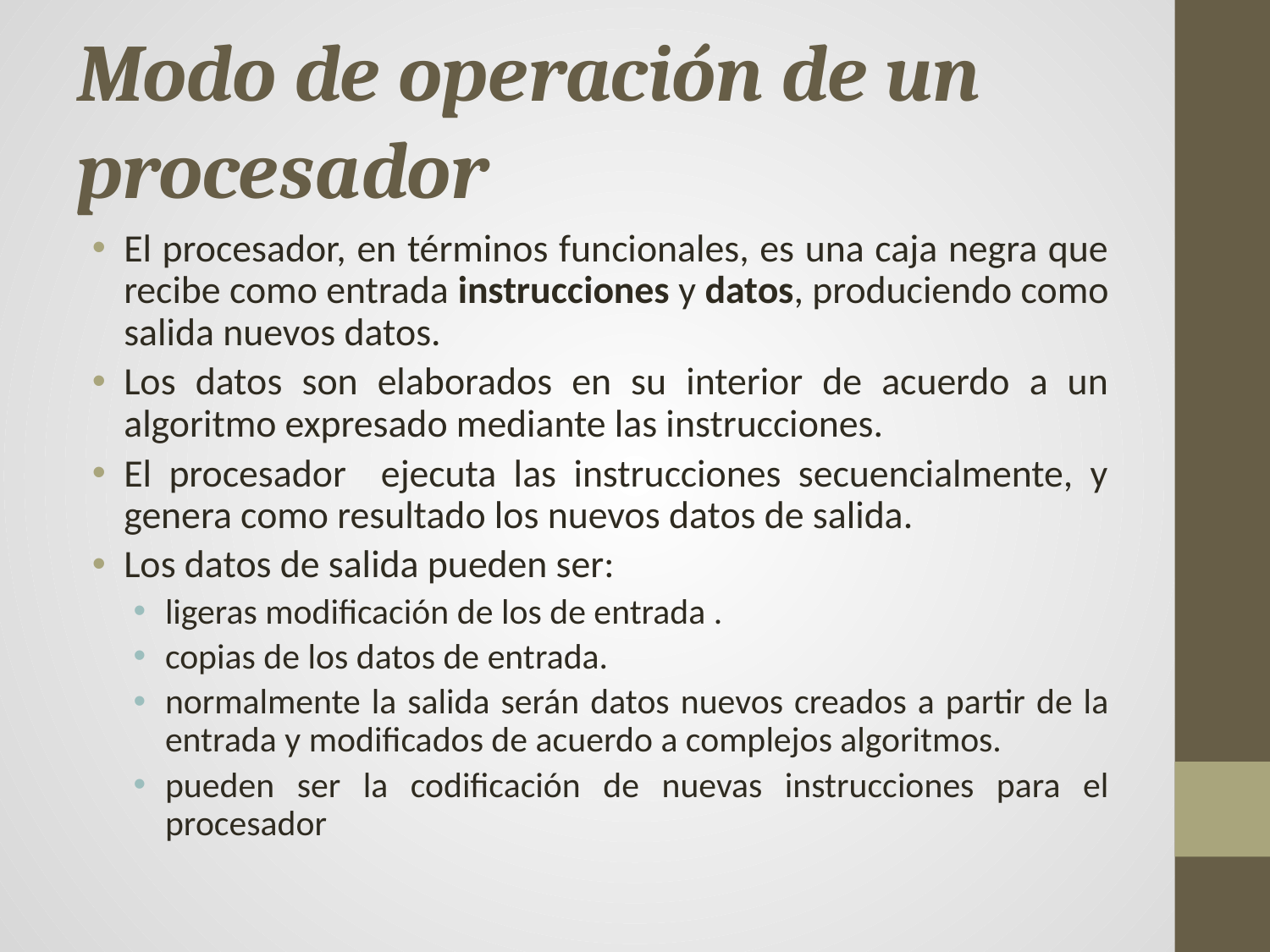

# Modo de operación de un procesador
El procesador, en términos funcionales, es una caja negra que recibe como entrada instrucciones y datos, produciendo como salida nuevos datos.
Los datos son elaborados en su interior de acuerdo a un algoritmo expresado mediante las instrucciones.
El procesador  ejecuta las instrucciones secuencialmente, y genera como resultado los nuevos datos de salida.
Los datos de salida pueden ser:
ligeras modificación de los de entrada .
copias de los datos de entrada.
normalmente la salida serán datos nuevos creados a partir de la entrada y modificados de acuerdo a complejos algoritmos.
pueden ser la codificación de nuevas instrucciones para el procesador